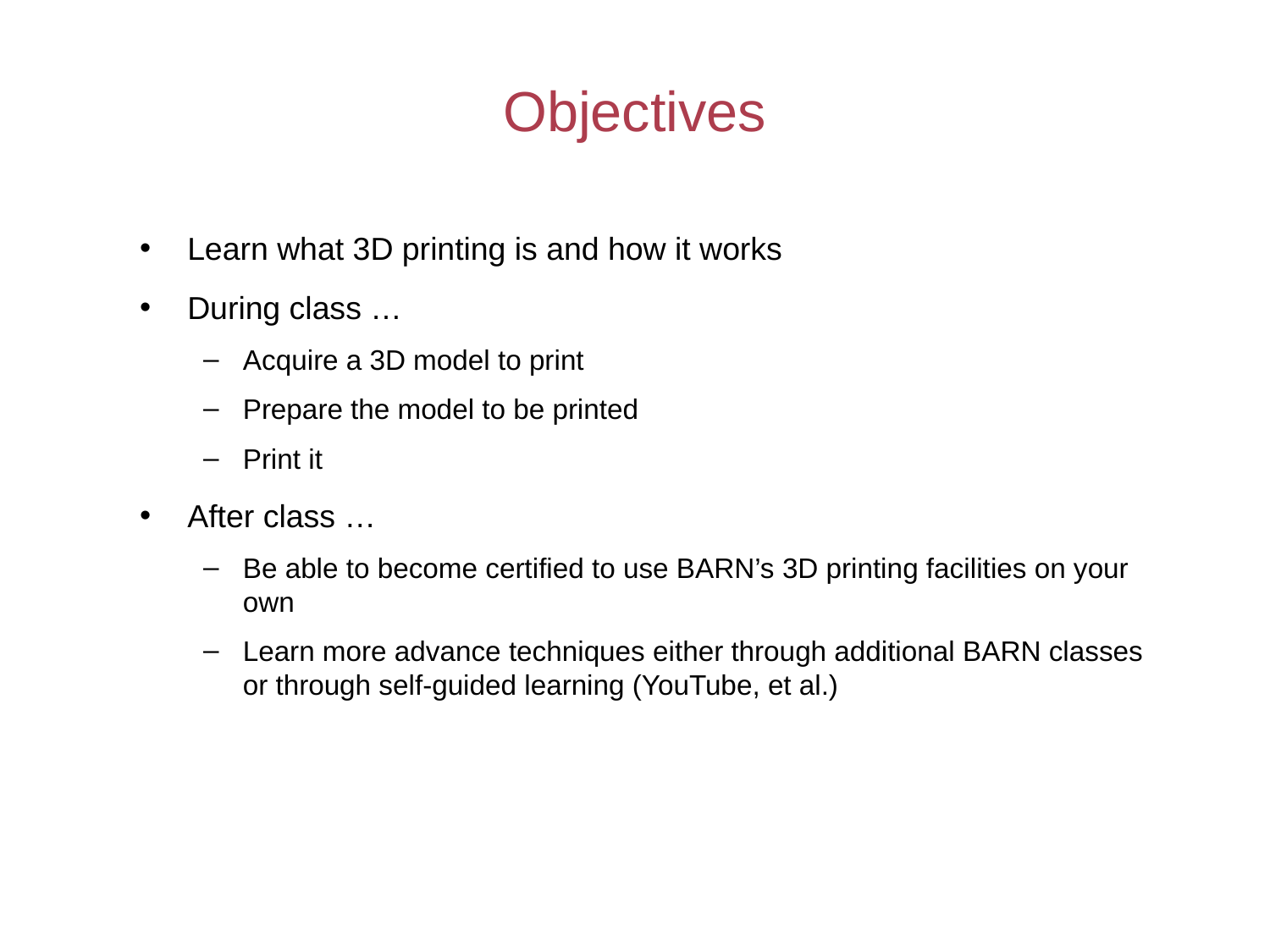

# Objectives
Learn what 3D printing is and how it works
During class …
Acquire a 3D model to print
Prepare the model to be printed
Print it
After class …
Be able to become certified to use BARN’s 3D printing facilities on your own
Learn more advance techniques either through additional BARN classes or through self-guided learning (YouTube, et al.)